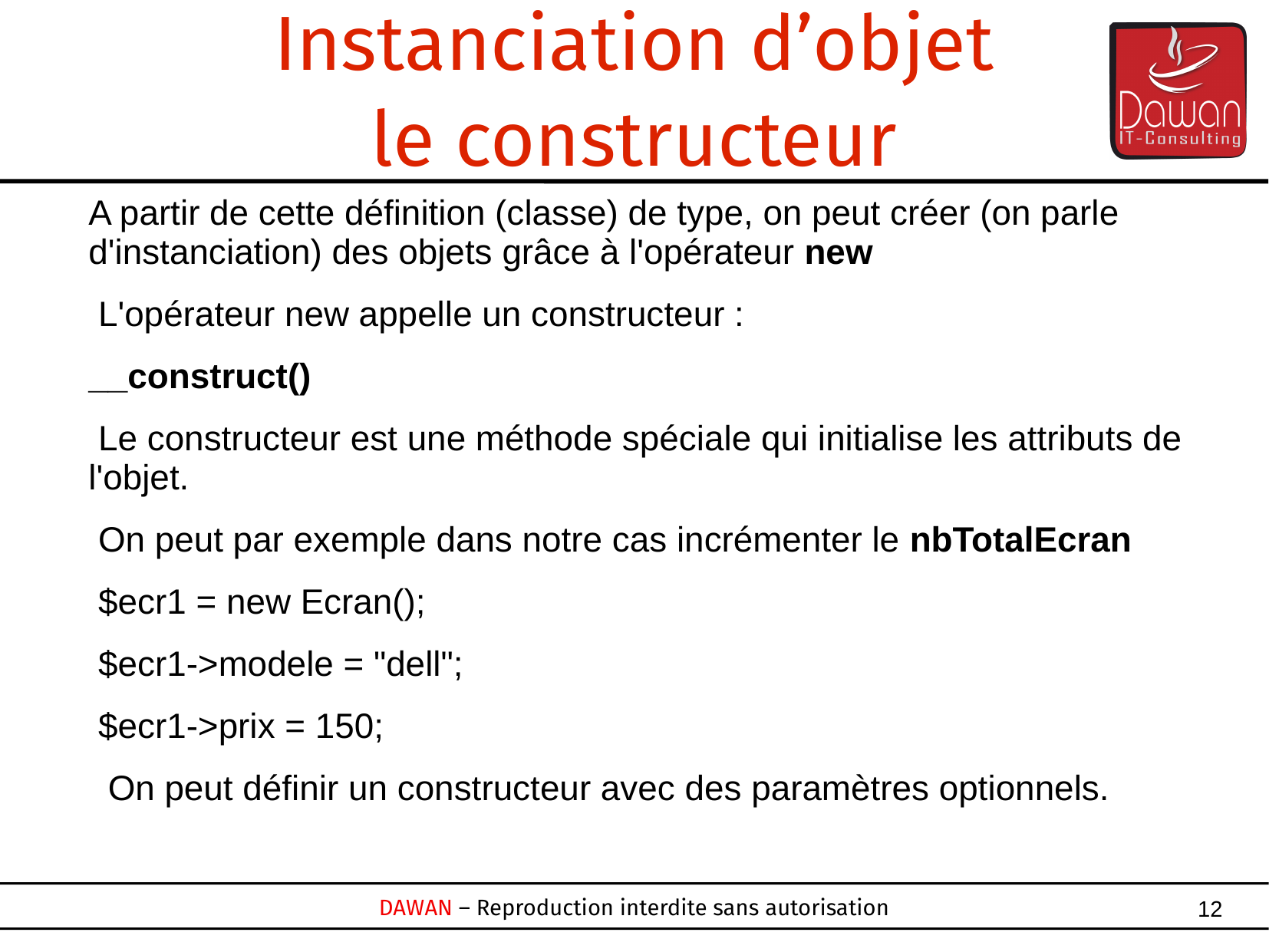

Instanciation d’objet
le constructeur
A partir de cette définition (classe) de type, on peut créer (on parle d'instanciation) des objets grâce à l'opérateur new
 L'opérateur new appelle un constructeur :
__construct()
 Le constructeur est une méthode spéciale qui initialise les attributs de l'objet.
 On peut par exemple dans notre cas incrémenter le nbTotalEcran
 $ecr1 = new Ecran();
 $ecr1->modele = "dell";
 $ecr1->prix = 150;
  On peut définir un constructeur avec des paramètres optionnels.
12